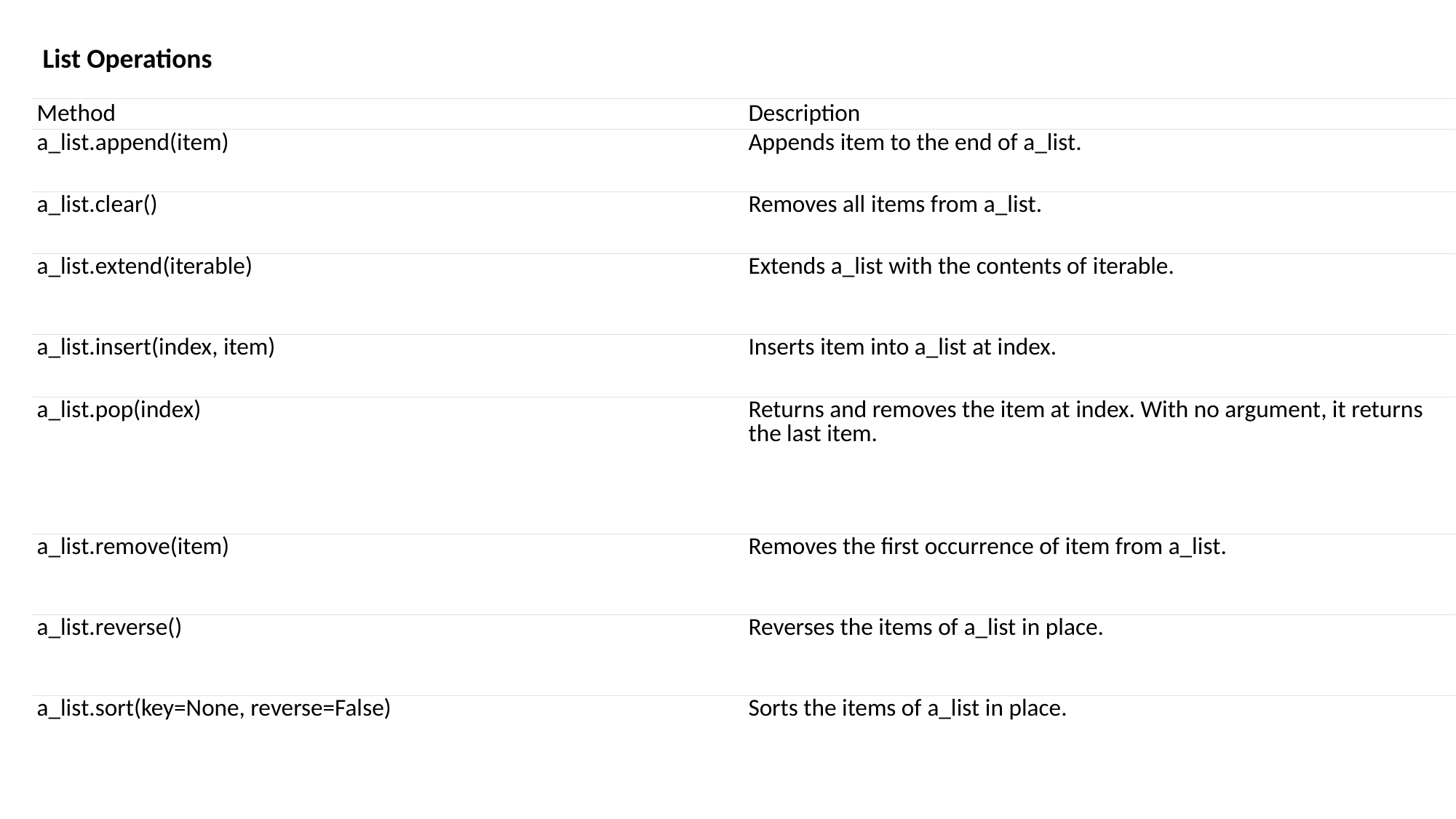

List Operations
| Method | Description |
| --- | --- |
| a\_list.append(item) | Appends item to the end of a\_list. |
| a\_list.clear() | Removes all items from a\_list. |
| a\_list.extend(iterable) | Extends a\_list with the contents of iterable. |
| a\_list.insert(index, item) | Inserts item into a\_list at index. |
| a\_list.pop(index) | Returns and removes the item at index. With no argument, it returns the last item. |
| a\_list.remove(item) | Removes the first occurrence of item from a\_list. |
| a\_list.reverse() | Reverses the items of a\_list in place. |
| a\_list.sort(key=None, reverse=False) | Sorts the items of a\_list in place. |
#